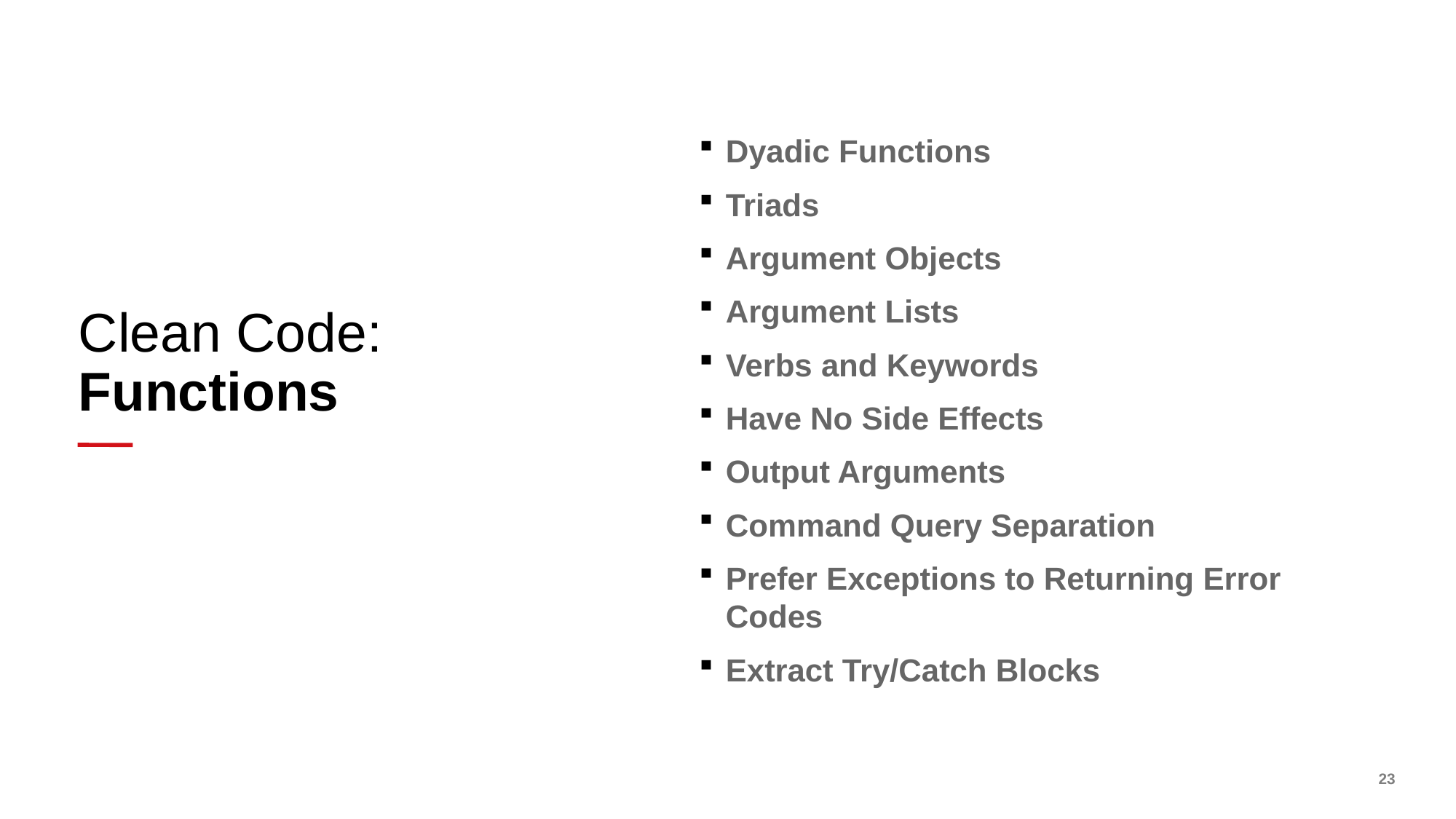

Dyadic Functions
Triads
Argument Objects
Argument Lists
Verbs and Keywords
Have No Side Effects
Output Arguments
Command Query Separation
Prefer Exceptions to Returning Error Codes
Extract Try/Catch Blocks
# Clean Code: Functions